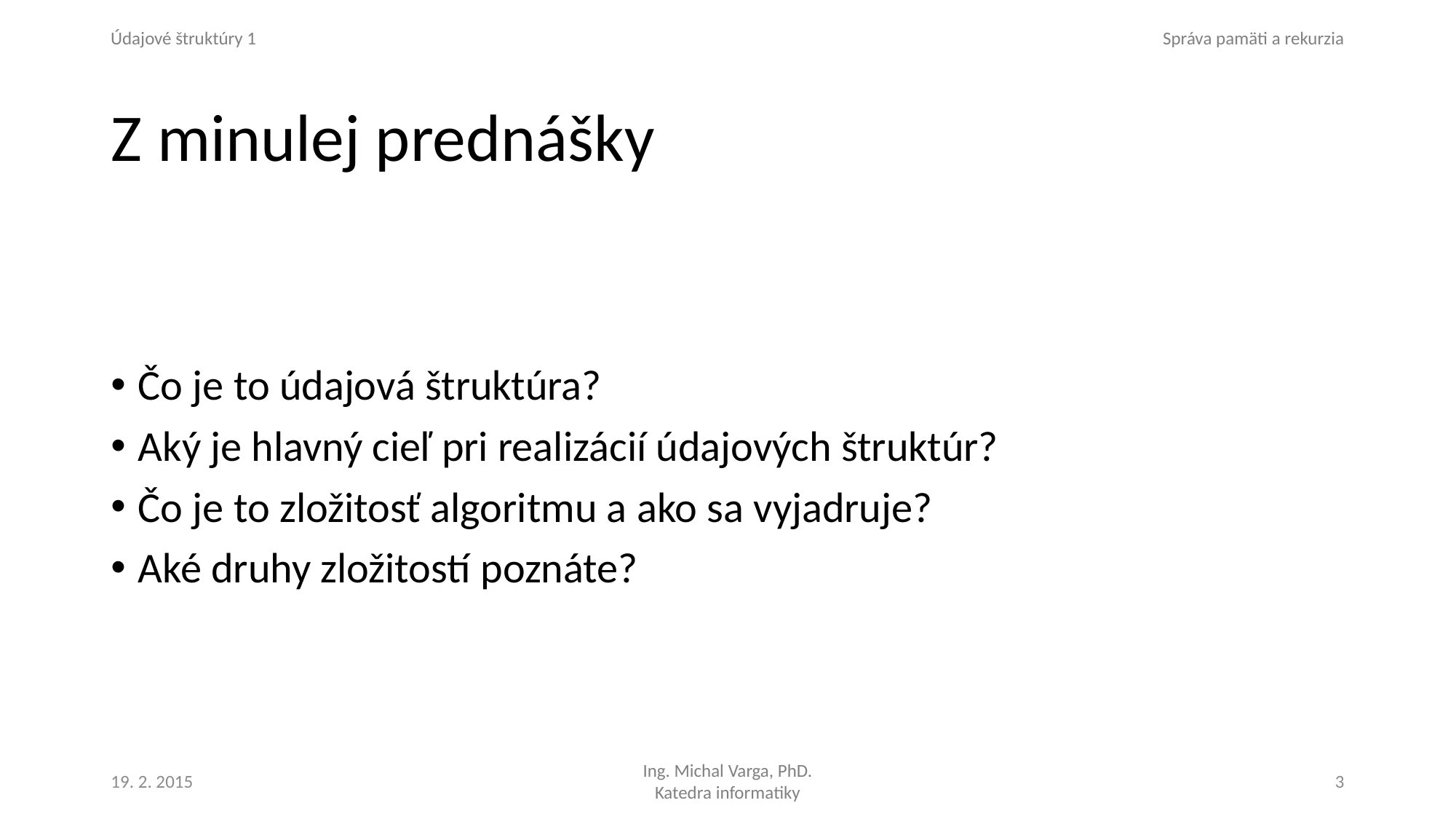

# Z minulej prednášky
Čo je to údajová štruktúra?
Aký je hlavný cieľ pri realizácií údajových štruktúr?
Čo je to zložitosť algoritmu a ako sa vyjadruje?
Aké druhy zložitostí poznáte?
19. 2. 2015
3